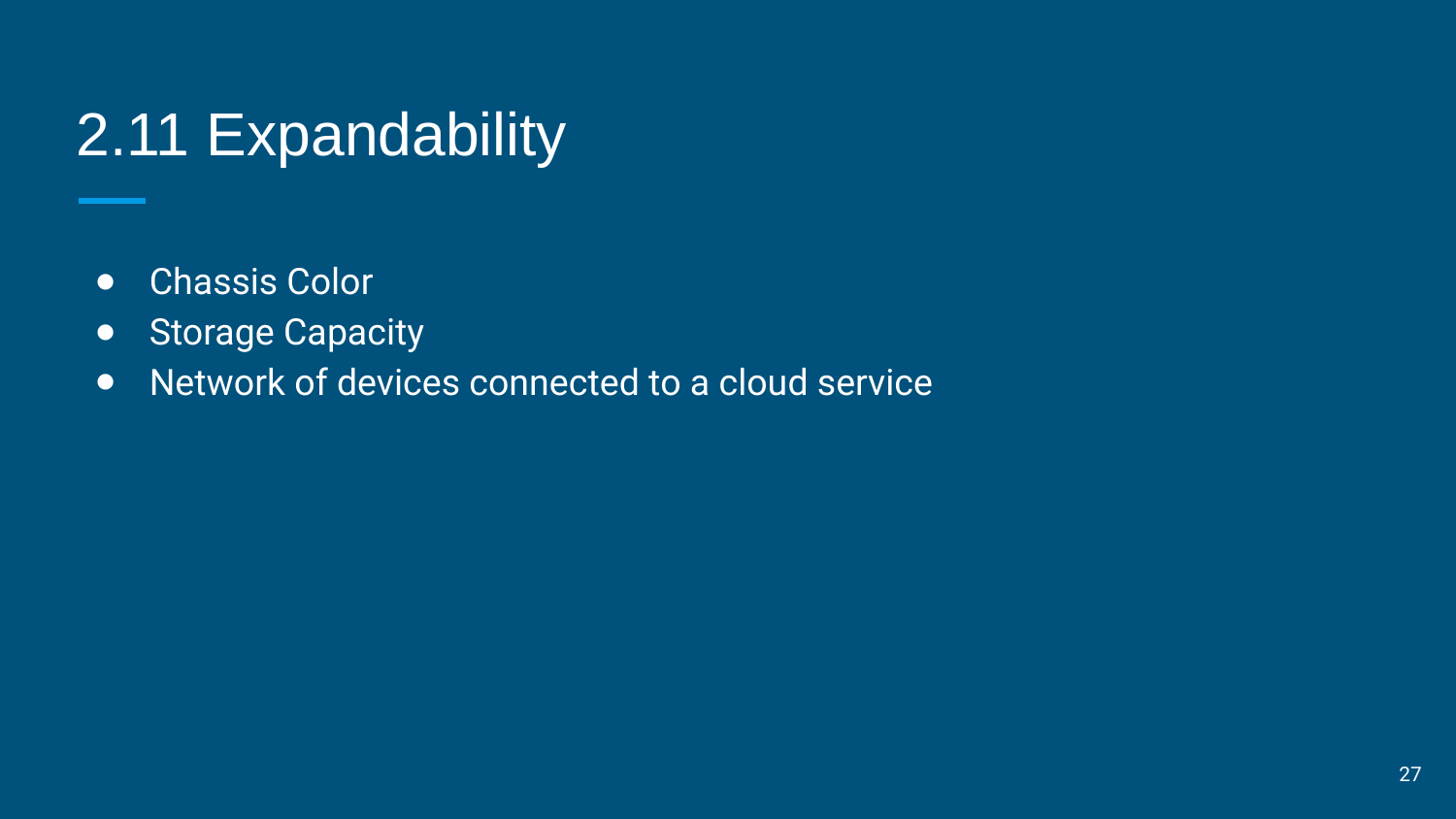

# 2.11 Expandability
Chassis Color
Storage Capacity
Network of devices connected to a cloud service
27